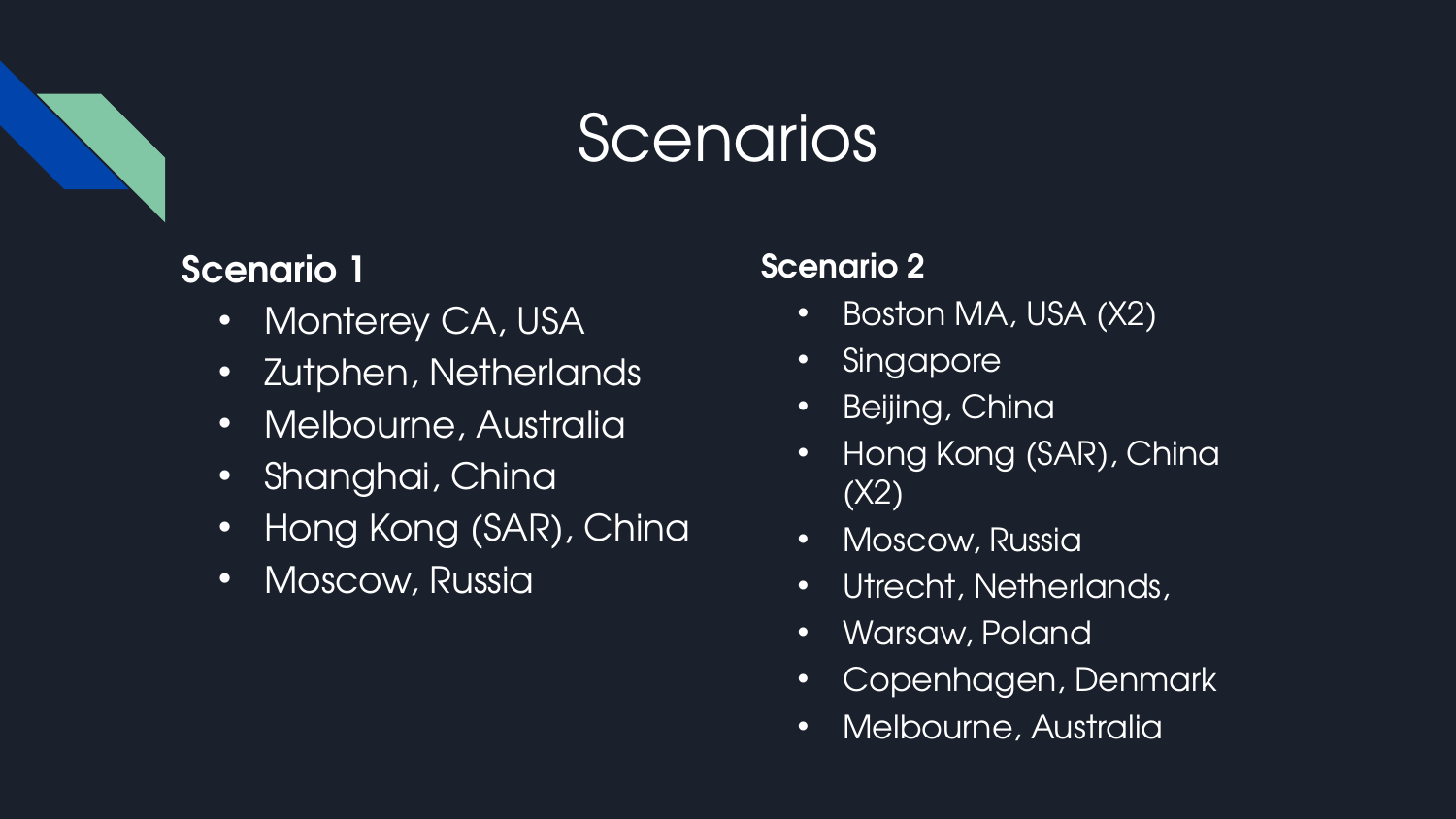

# Scenarios
Scenario 1
Monterey CA, USA
Zutphen, Netherlands
Melbourne, Australia
Shanghai, China
Hong Kong (SAR), China
Moscow, Russia
Scenario 2
Boston MA, USA (X2)
Singapore
Beijing, China
Hong Kong (SAR), China (X2)
Moscow, Russia
Utrecht, Netherlands,
Warsaw, Poland
Copenhagen, Denmark
Melbourne, Australia